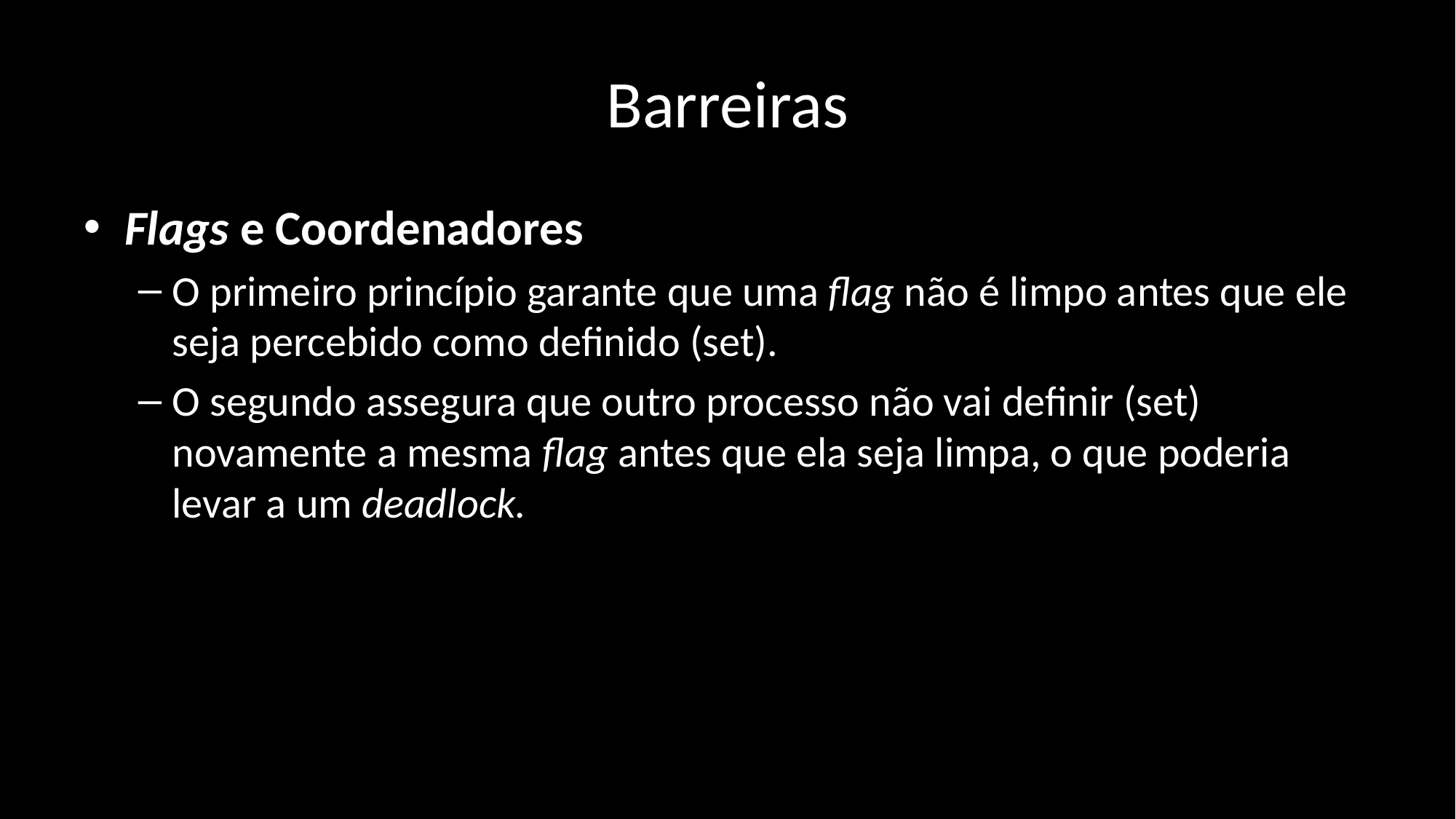

# Barreiras
Flags e Coordenadores
O primeiro princípio garante que uma flag não é limpo antes que ele seja percebido como definido (set).
O segundo assegura que outro processo não vai definir (set) novamente a mesma flag antes que ela seja limpa, o que poderia levar a um deadlock.